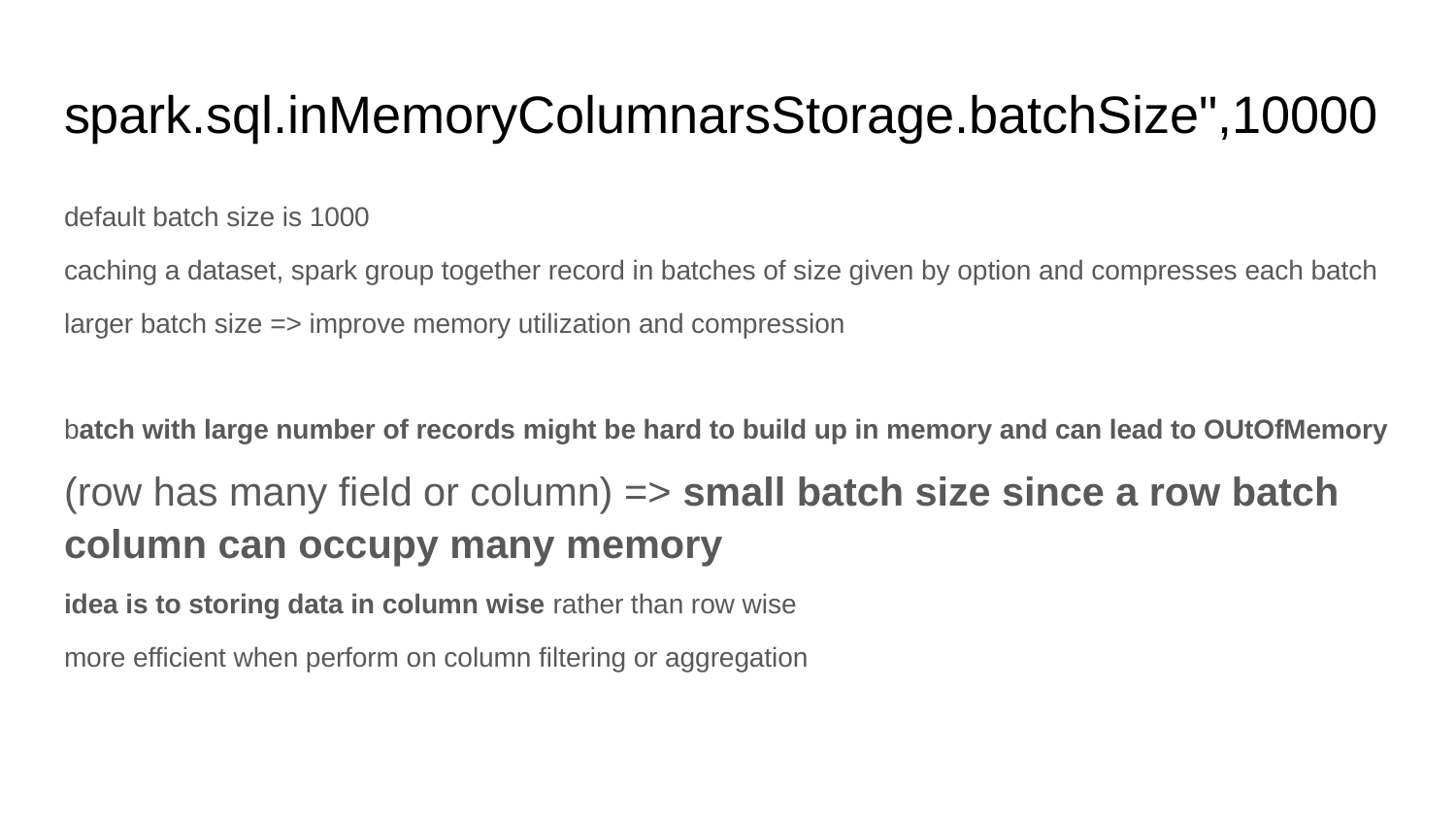

# spark.sql.inMemoryColumnarsStorage.batchSize",10000

default batch size is 1000
caching a dataset, spark group together record in batches of size given by option and compresses each batch
larger batch size => improve memory utilization and compression

batch with large number of records might be hard to build up in memory and can lead to OUtOfMemory
(row has many field or column) => small batch size since a row batch column can occupy many memory
idea is to storing data in column wise rather than row wise
more efficient when perform on column filtering or aggregation